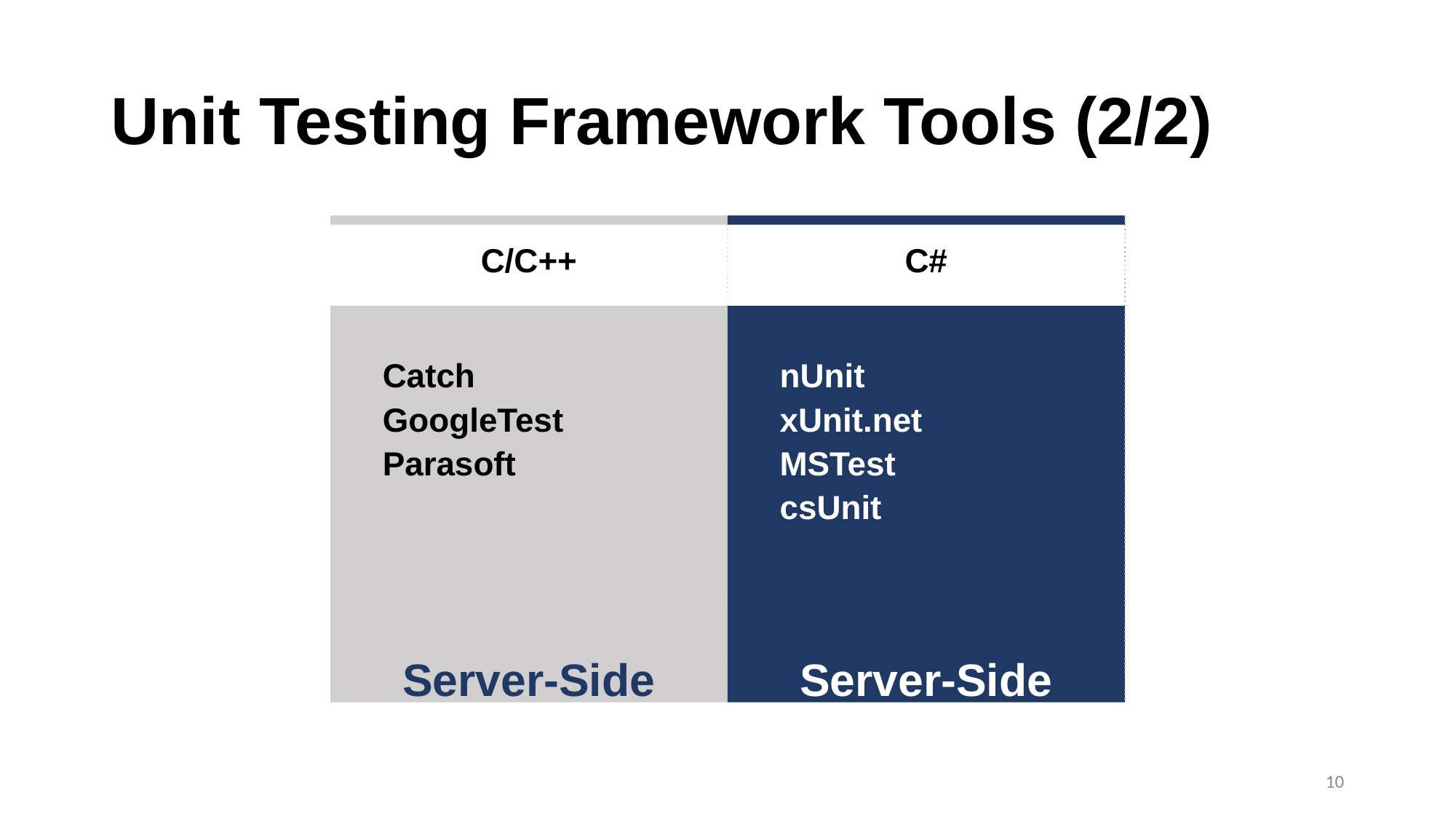

# Unit Testing Framework Tools (2/2)

C/C++
Catch
GoogleTest
Parasoft

C#
nUnit
xUnit.net
MSTest
csUnit
Server-Side
Server-Side
10